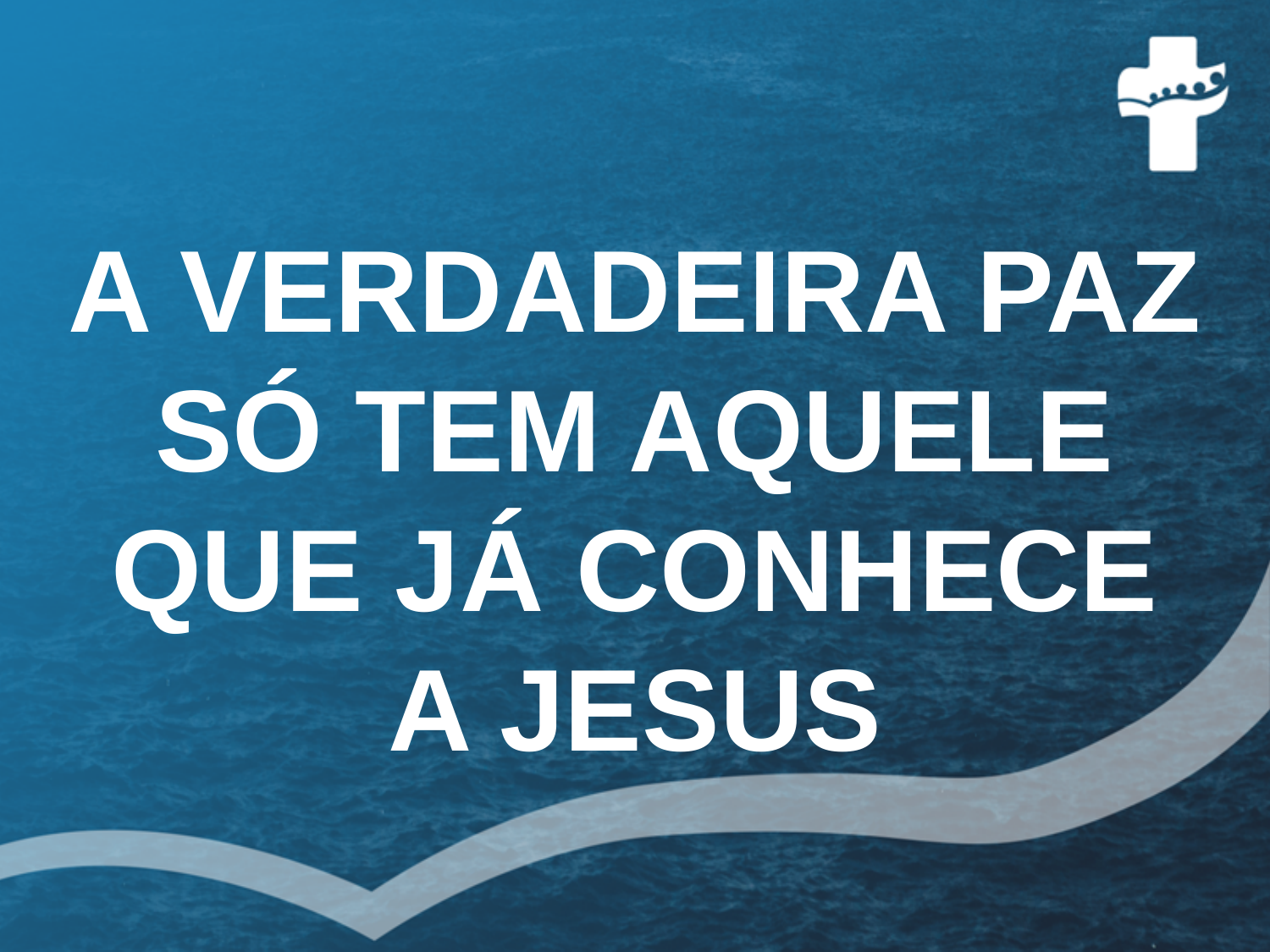

A VERDADEIRA PAZ
SÓ TEM AQUELE
QUE JÁ CONHECE
A JESUS